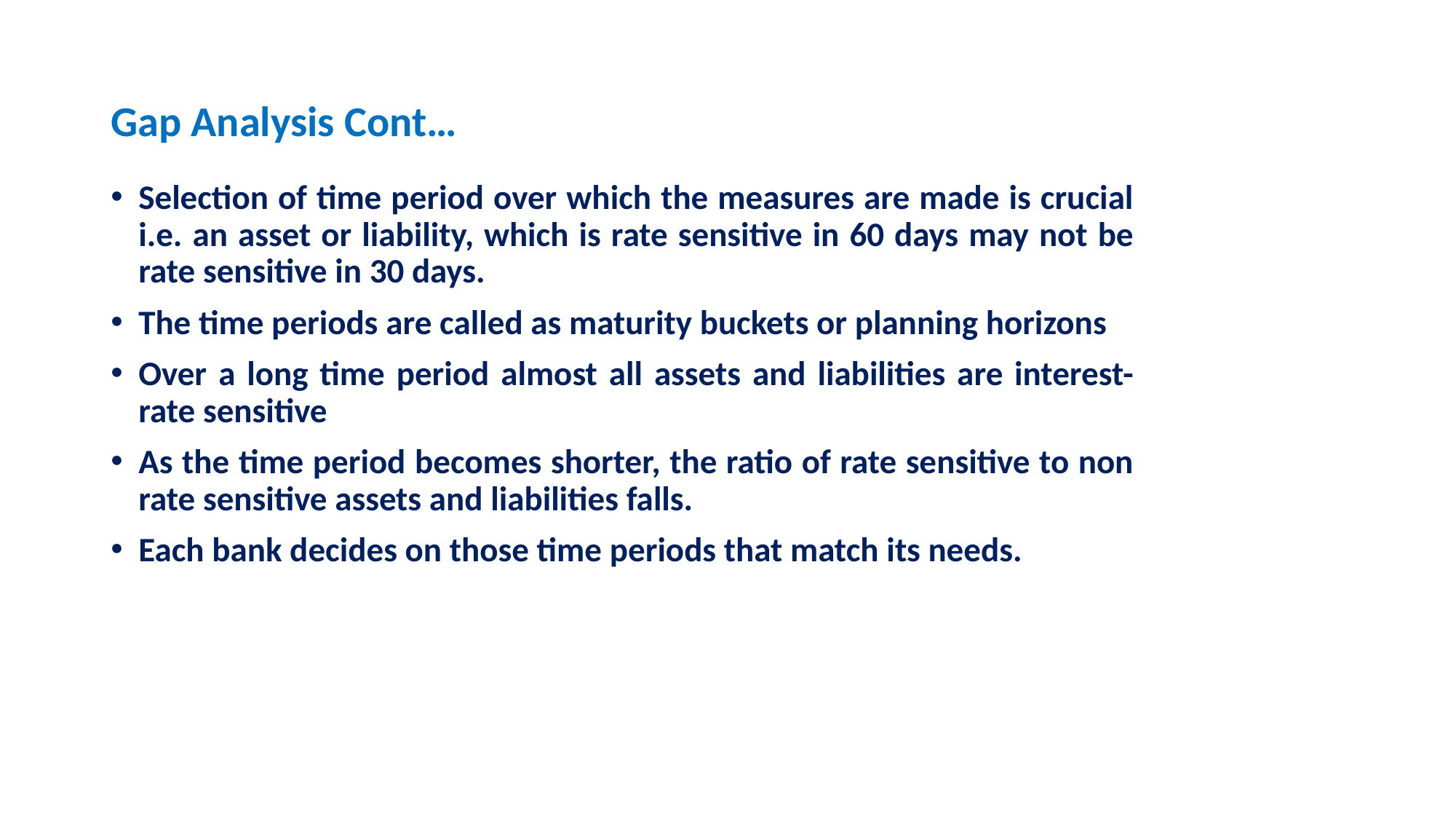

# Gap Analysis Cont…
Selection of time period over which the measures are made is crucial i.e. an asset or liability, which is rate sensitive in 60 days may not be rate sensitive in 30 days.
The time periods are called as maturity buckets or planning horizons
Over a long time period almost all assets and liabilities are interest-rate sensitive
As the time period becomes shorter, the ratio of rate sensitive to non rate sensitive assets and liabilities falls.
Each bank decides on those time periods that match its needs.